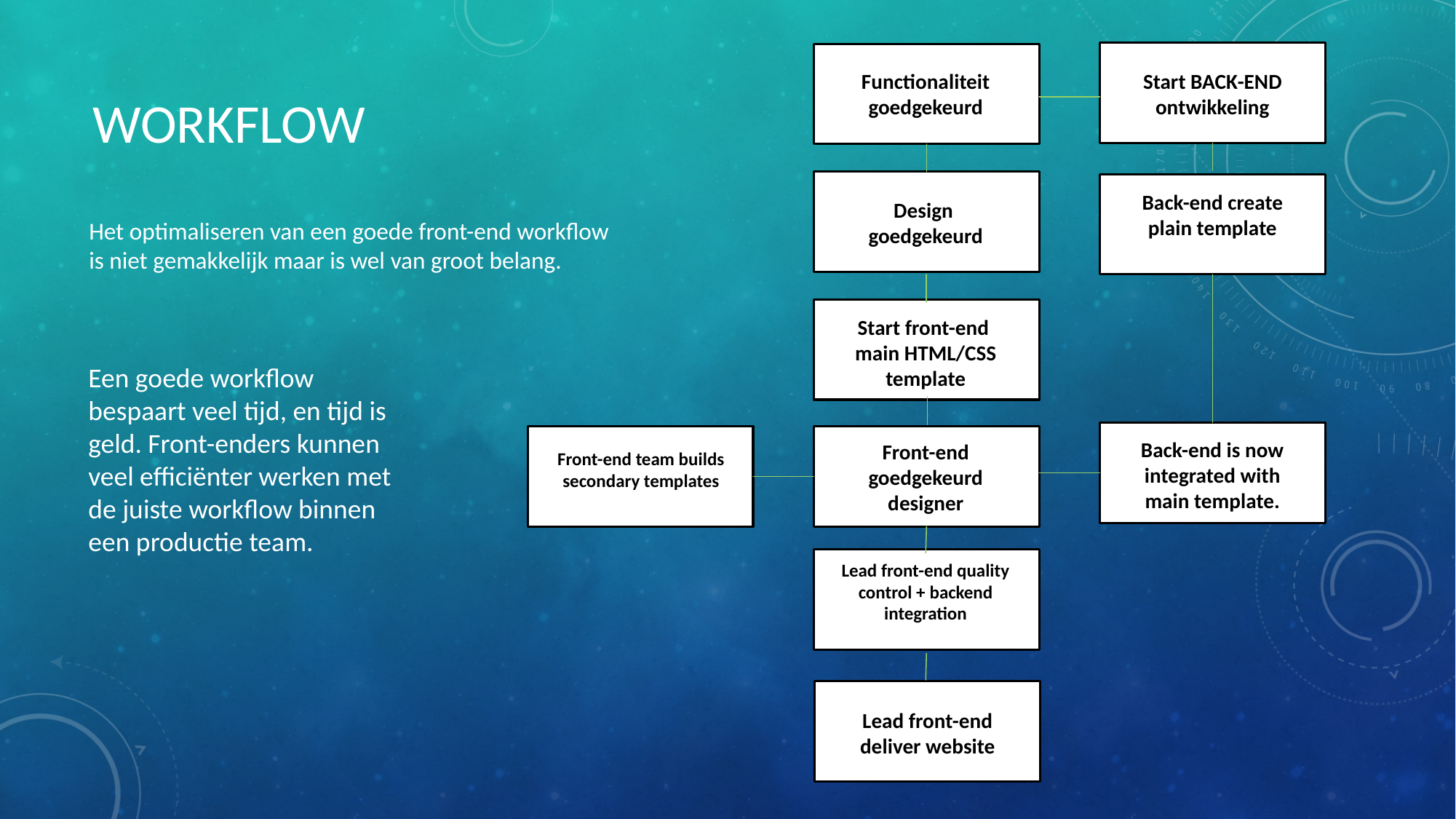

Functionaliteit goedgekeurd
Start BACK-END ontwikkeling
# WORKFLOW

Back-end create plain template
Design
goedgekeurd
Het optimaliseren van een goede front-end workflow is niet gemakkelijk maar is wel van groot belang.

Start front-end
main HTML/CSS template
Een goede workflow bespaart veel tijd, en tijd is geld. Front-enders kunnen veel efficiënter werken met de juiste workflow binnen een productie team.

Back-end is now integrated with main template.
Front-end goedgekeurd designer
Front-end team builds secondary templates

Lead front-end quality control + backend integration

Lead front-end deliver website